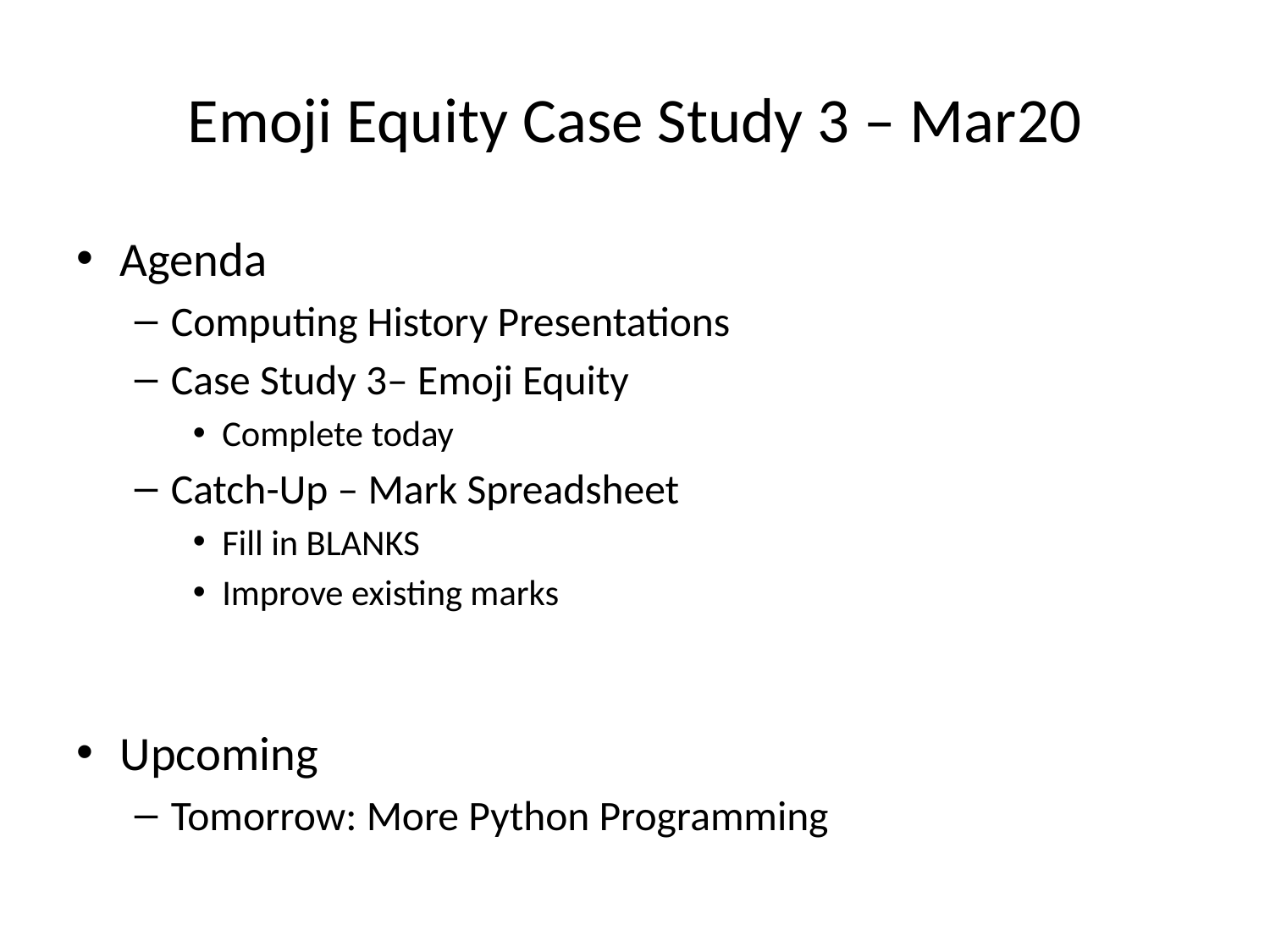

# Emoji Equity Case Study 3 – Mar20
Agenda
Computing History Presentations
Case Study 3– Emoji Equity
Complete today
Catch-Up – Mark Spreadsheet
Fill in BLANKS
Improve existing marks

Upcoming
Tomorrow: More Python Programming